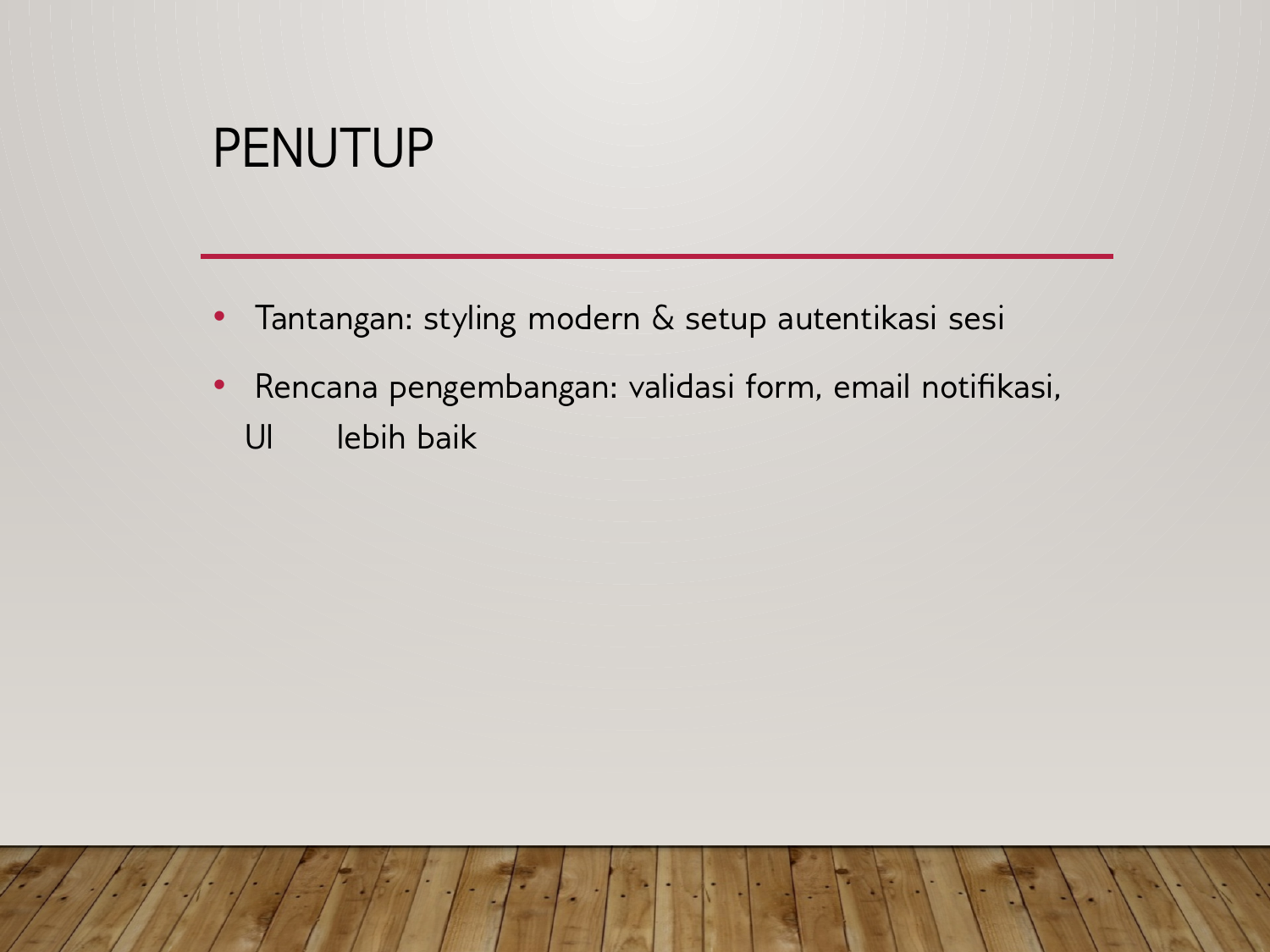

# Penutup
 Tantangan: styling modern & setup autentikasi sesi
 Rencana pengembangan: validasi form, email notifikasi, UI      lebih baik